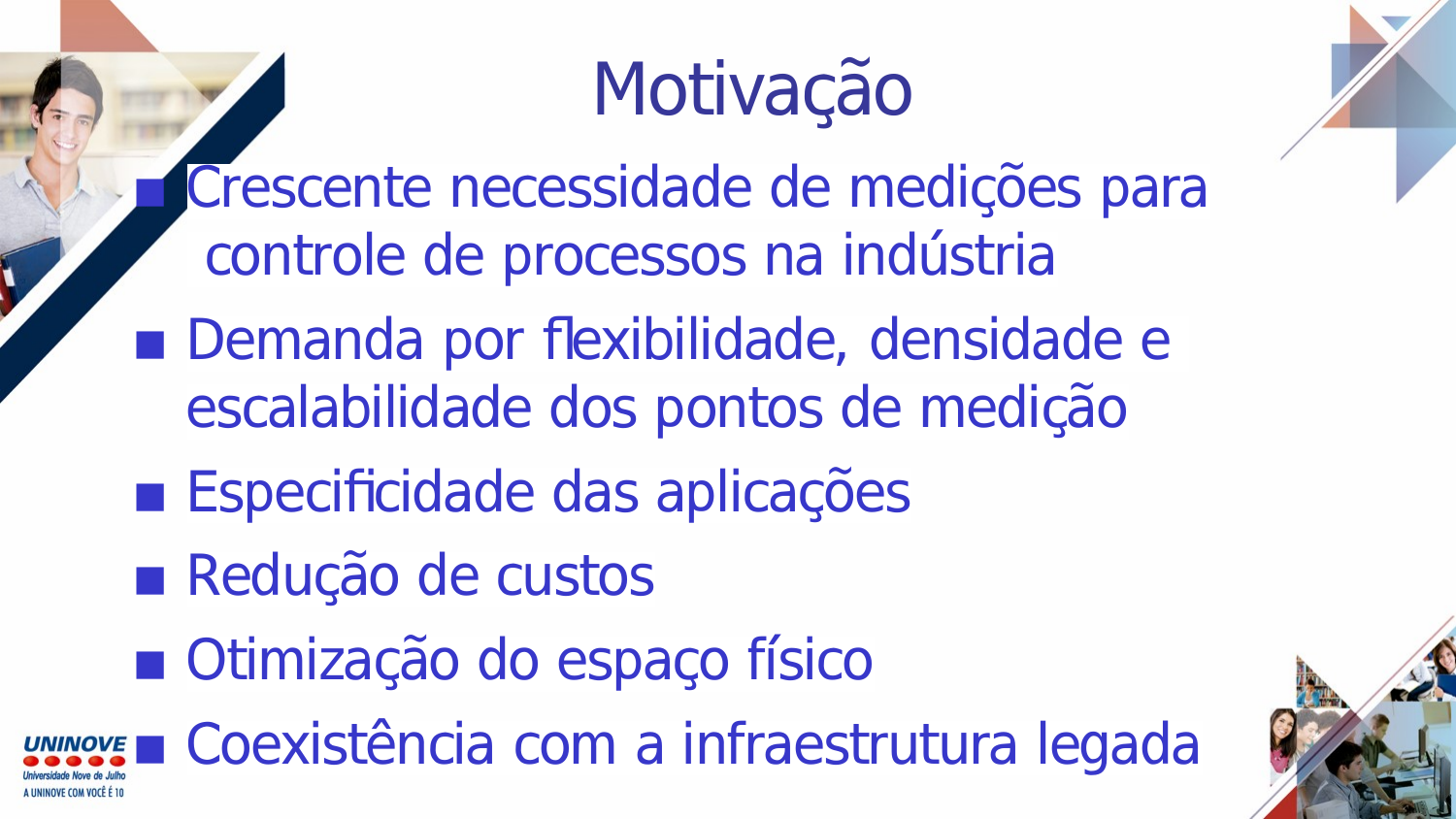

Motivação
Crescente necessidade de medições para  controle de processos na indústria
Demanda por flexibilidade, densidade e  escalabilidade dos pontos de medição
Especificidade das aplicações
Redução de custos
Otimização do espaço físico
Coexistência com a infraestrutura legada